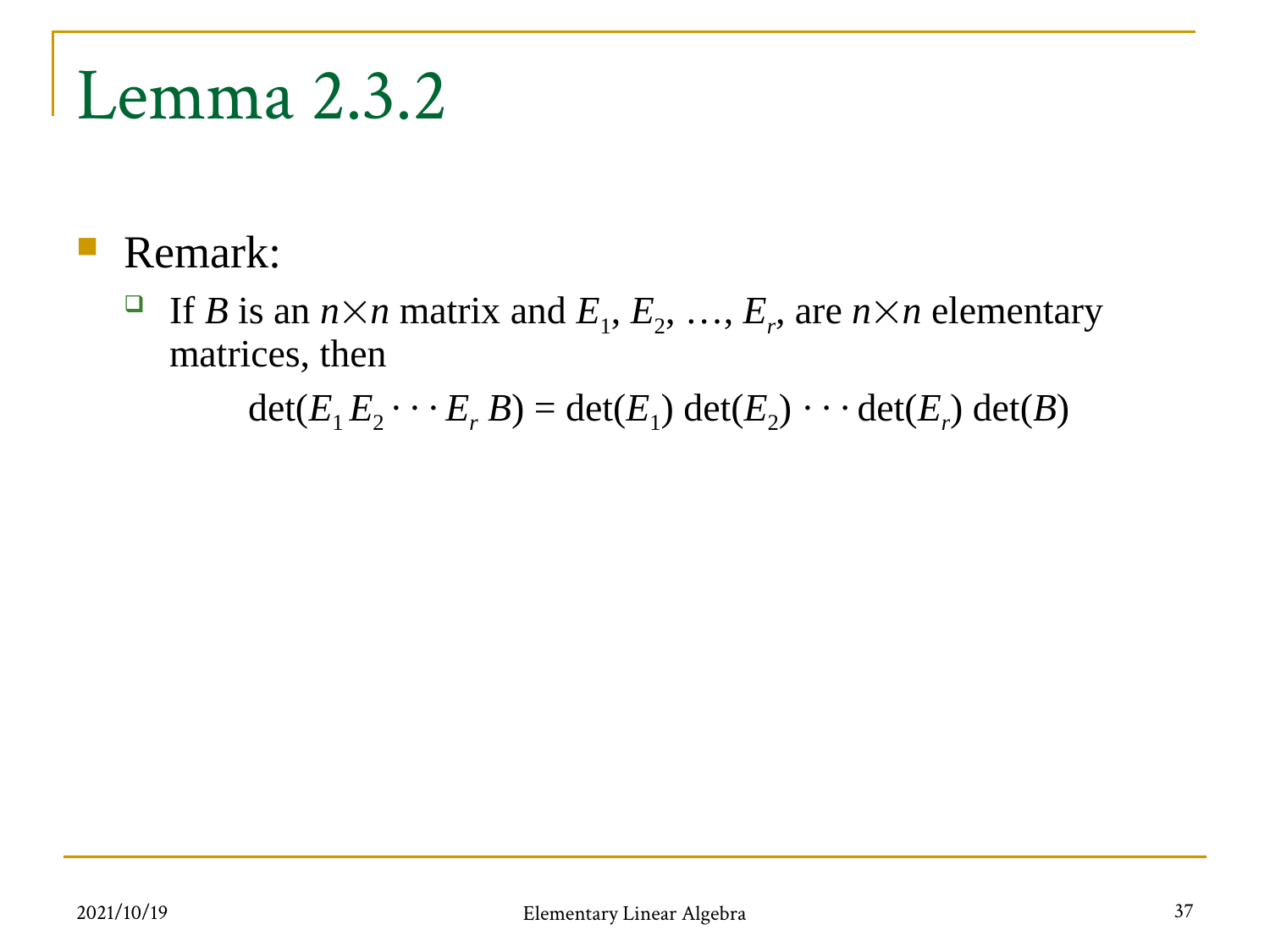

# Lemma 2.3.2
Remark:
If B is an n×n matrix and E1, E2, …, Er, are n×n elementary matrices, then
det(E1 E2 · · · Er B) = det(E1) det(E2) · · · det(Er) det(B)

2021/10/19
37
Elementary Linear Algebra